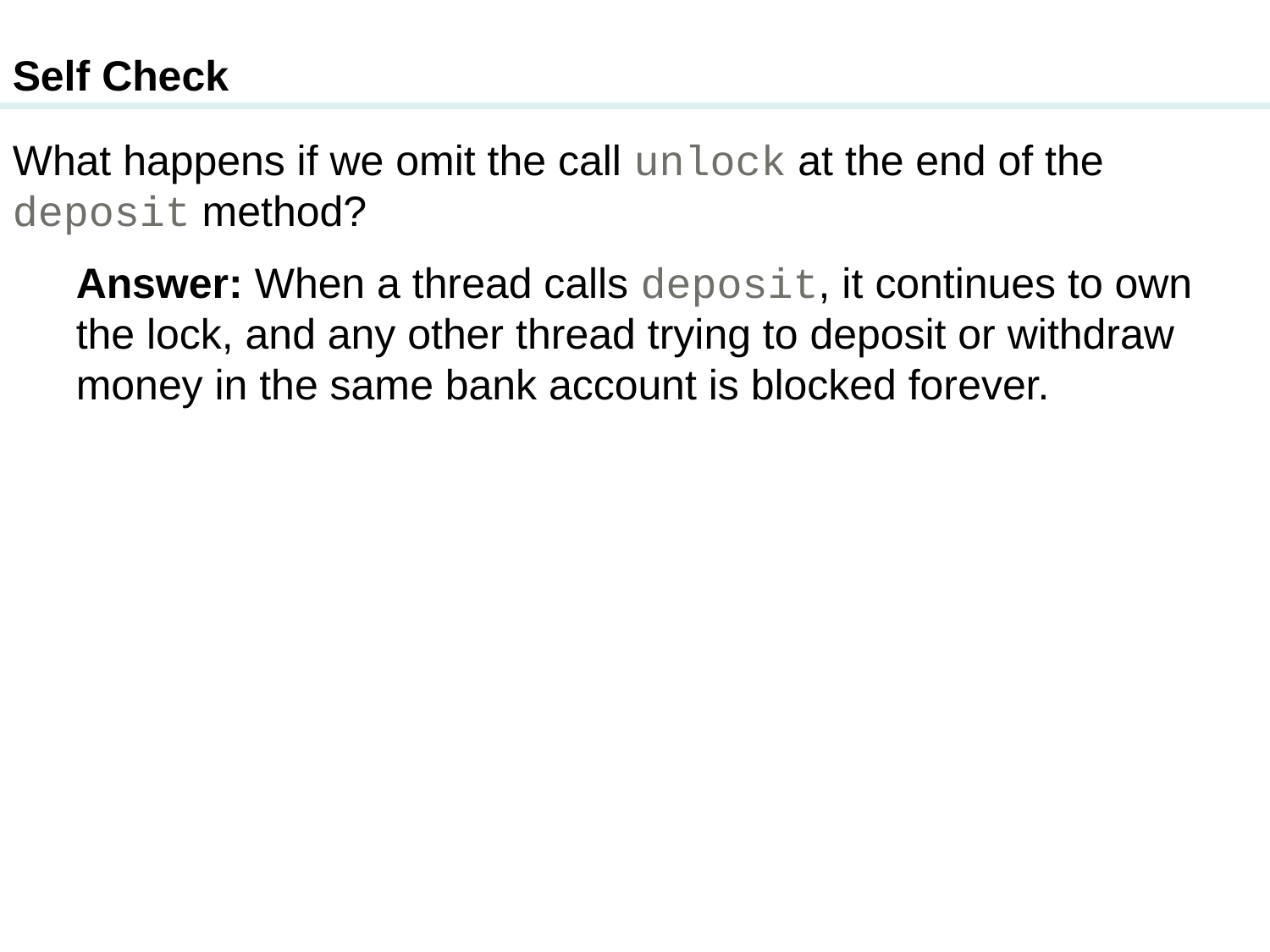

Self Check
What happens if we omit the call unlock at the end of the deposit method?
Answer: When a thread calls deposit, it continues to own the lock, and any other thread trying to deposit or withdraw money in the same bank account is blocked forever.